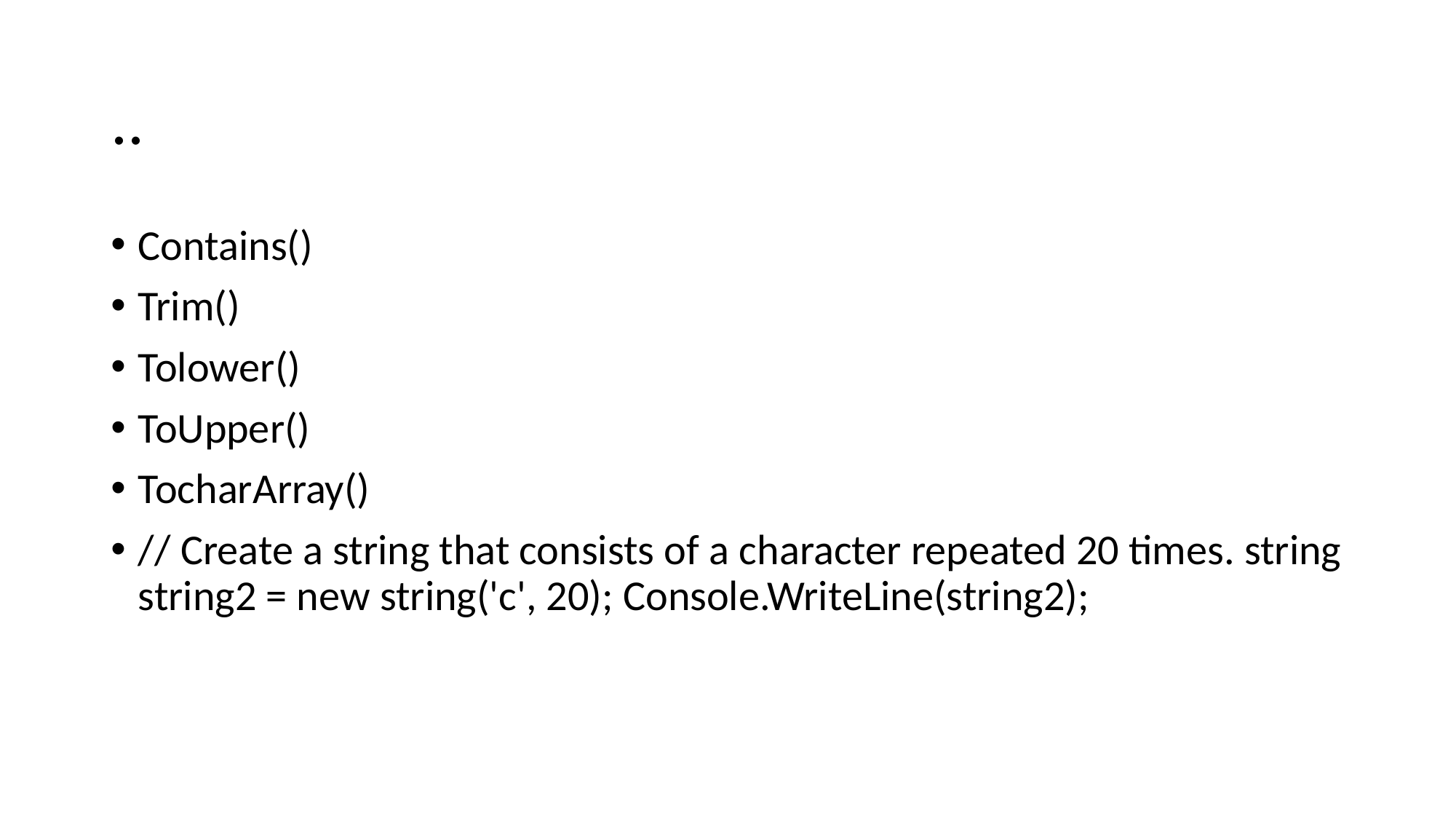

# ..
Contains()
Trim()
Tolower()
ToUpper()
TocharArray()
// Create a string that consists of a character repeated 20 times. string string2 = new string('c', 20); Console.WriteLine(string2);